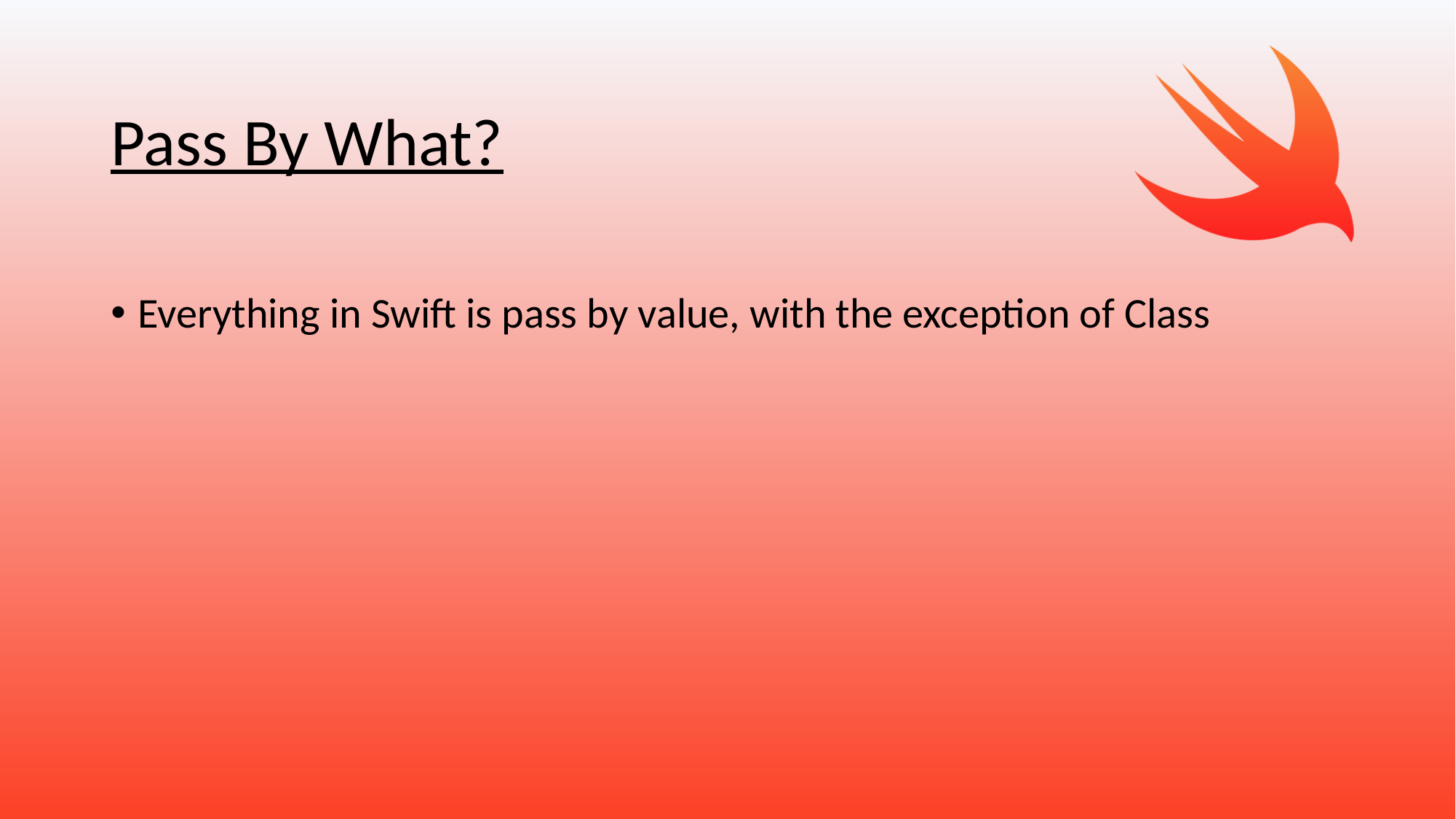

# Pass By What?
Everything in Swift is pass by value, with the exception of Class